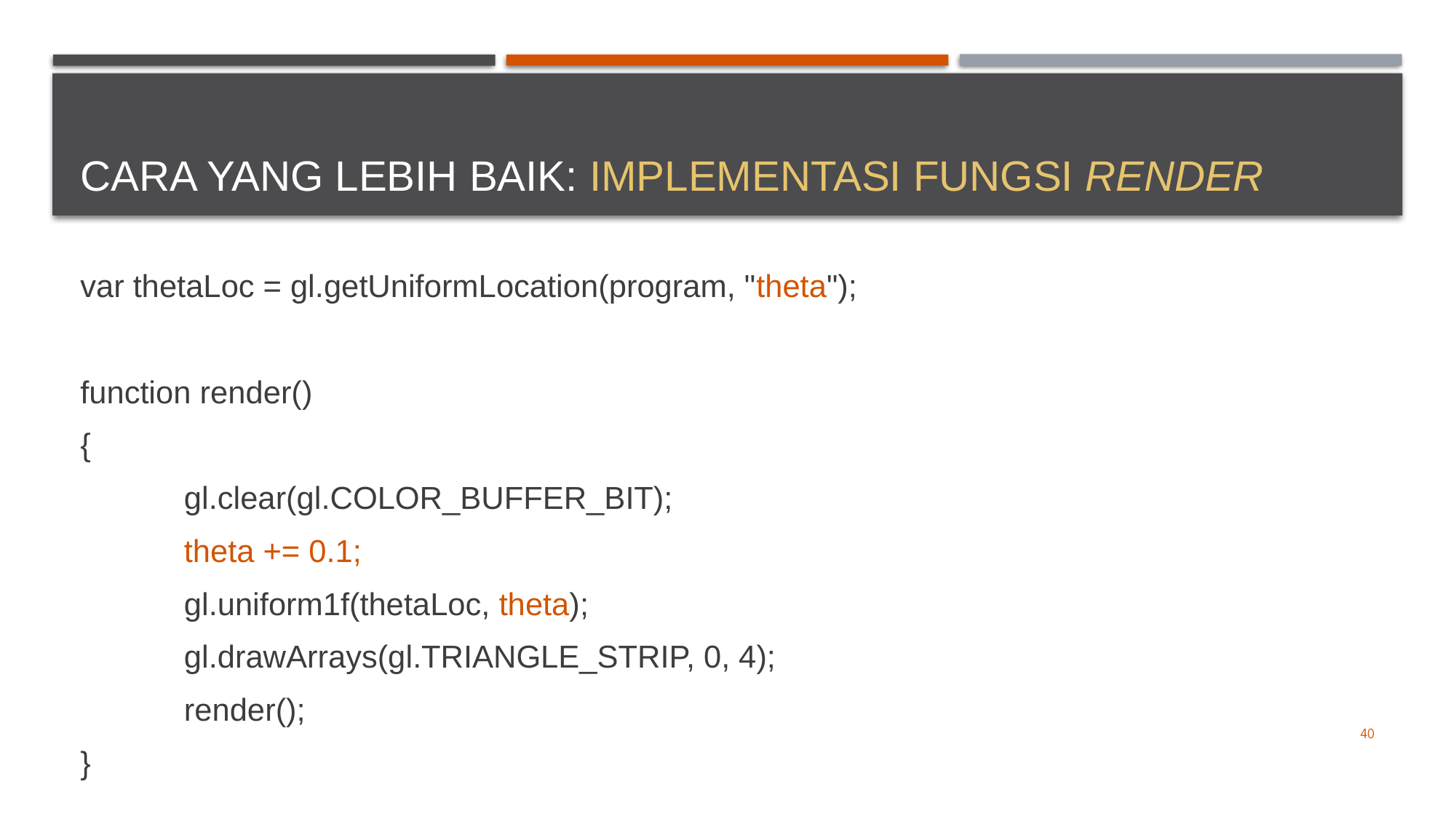

# Cara yang Lebih Baik: Implementasi Fungsi Render
var thetaLoc = gl.getUniformLocation(program, "theta");

function render()
{
	gl.clear(gl.COLOR_BUFFER_BIT);
	theta += 0.1;
	gl.uniform1f(thetaLoc, theta);
	gl.drawArrays(gl.TRIANGLE_STRIP, 0, 4);
	render();
}
40